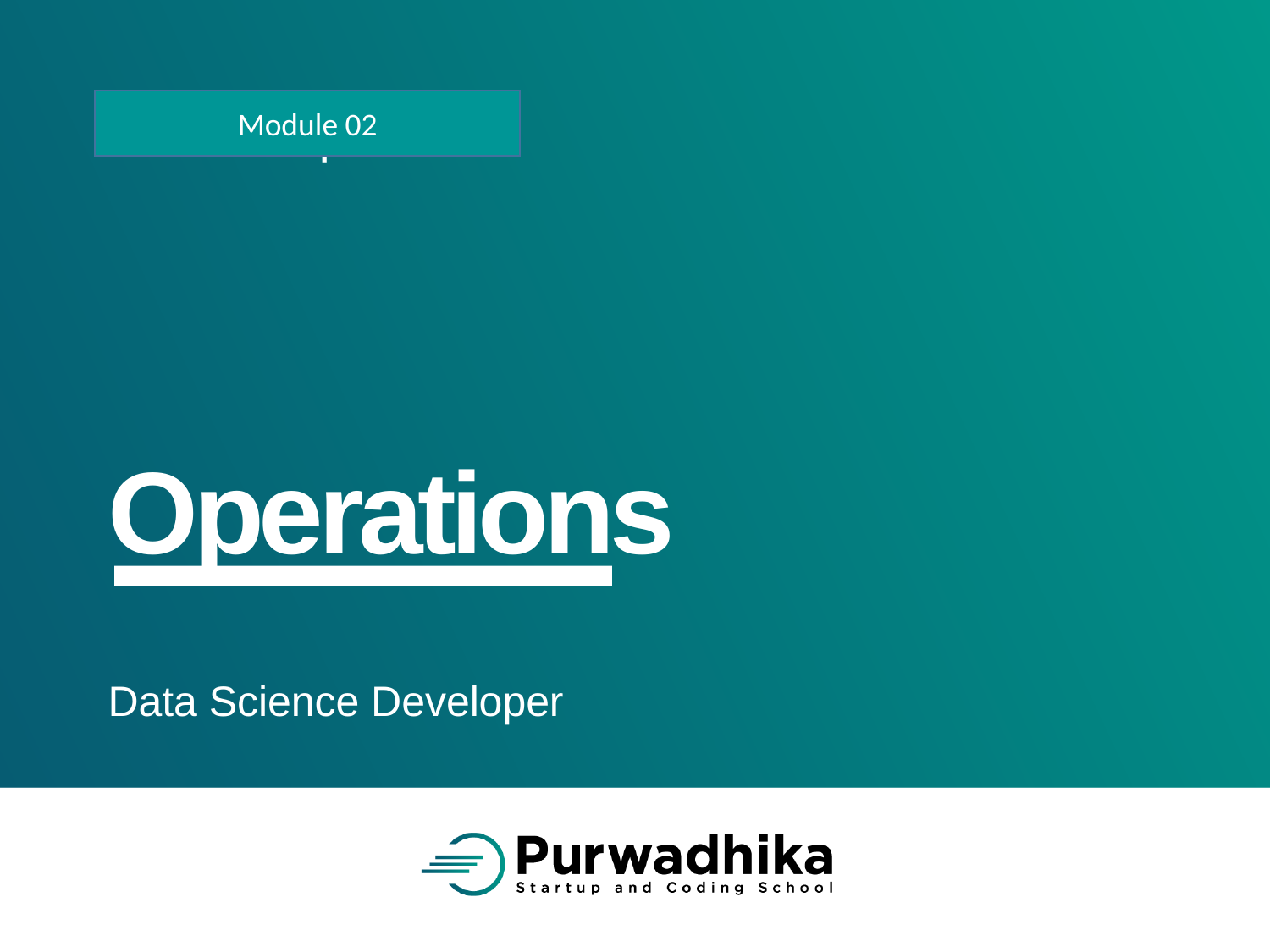

Module 02
# Operations

Data Science Developer